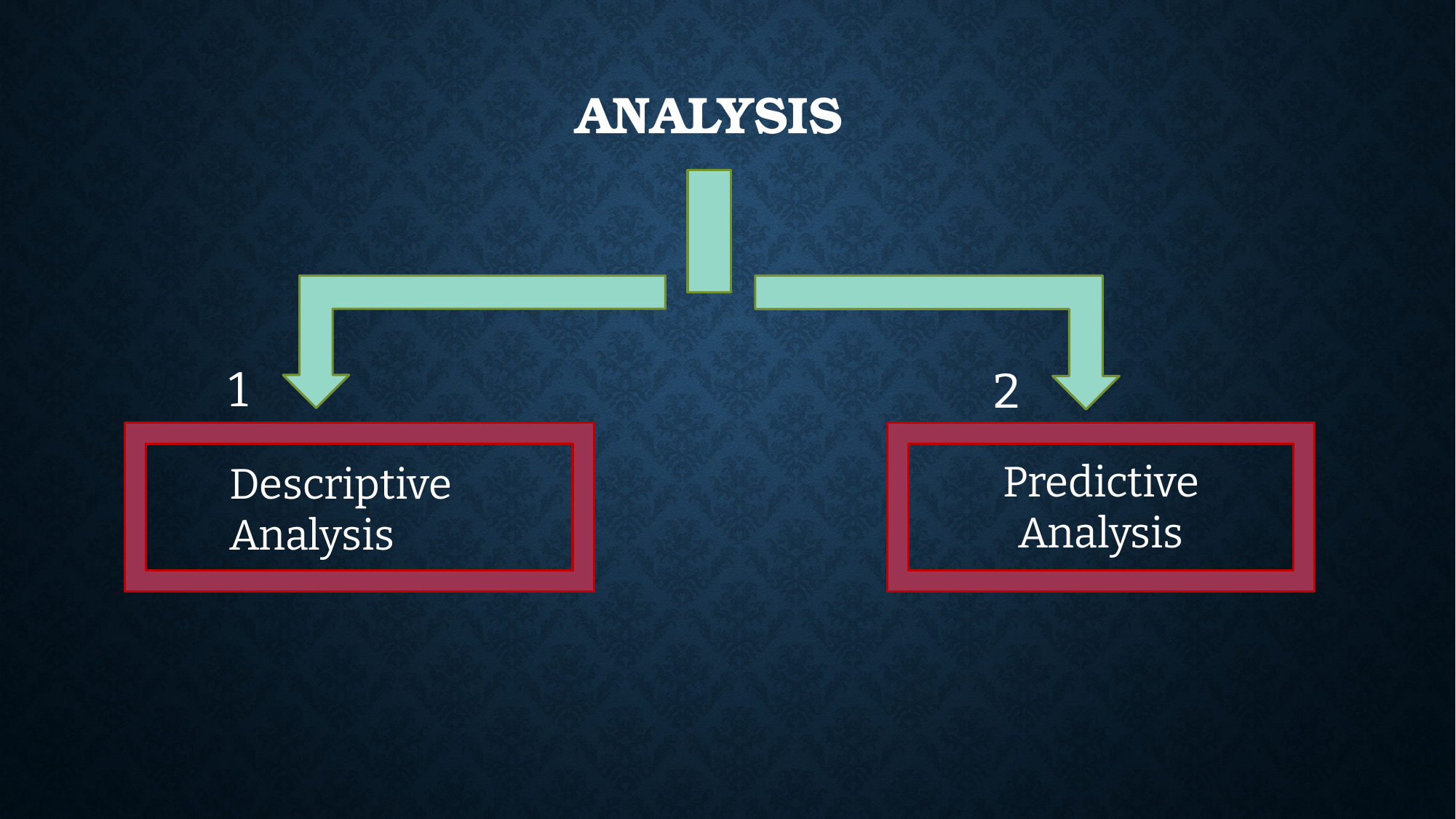

# Analysis

1
2

Descriptive Analysis
Predictive Analysis